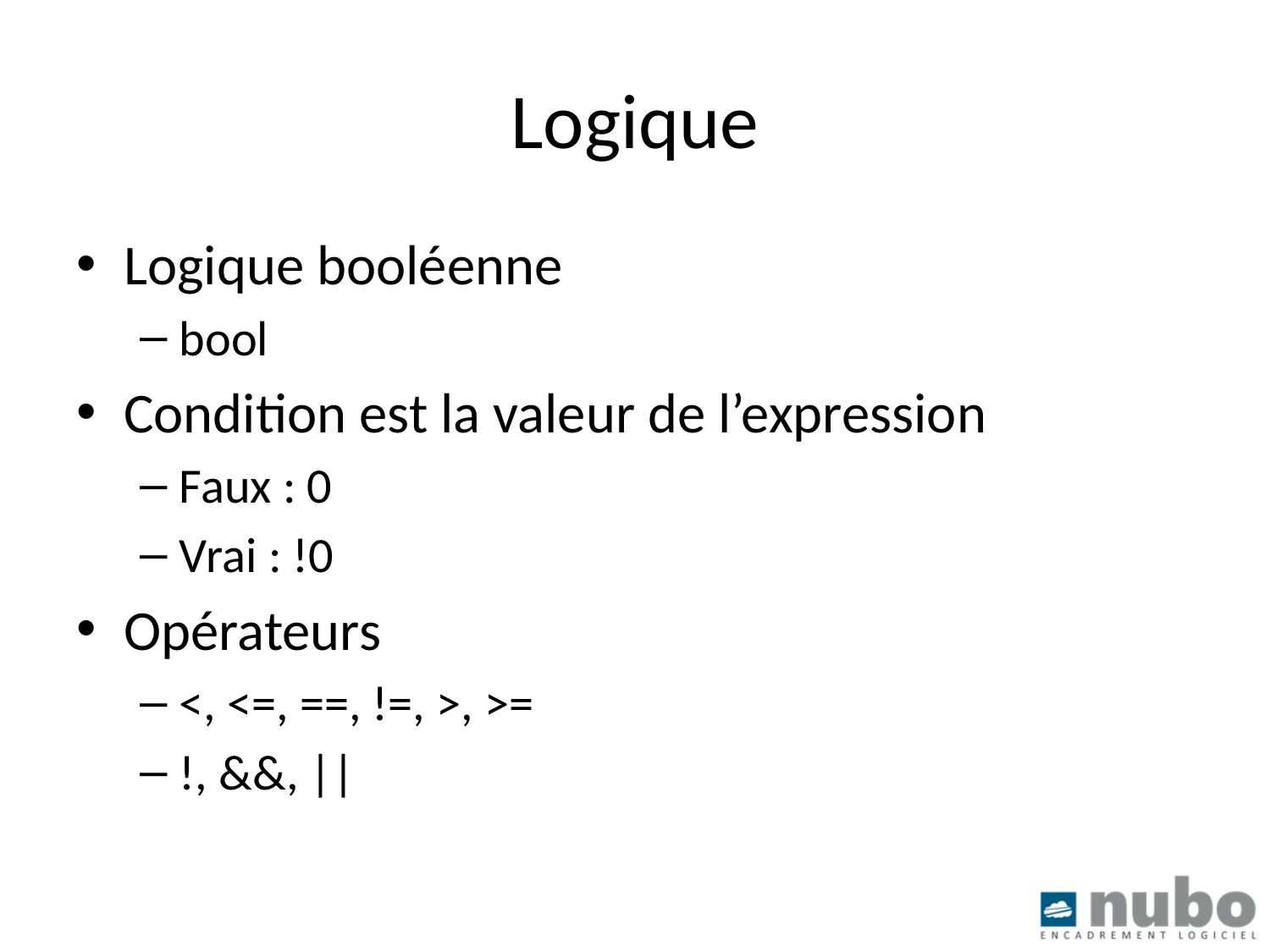

# Logique
Logique booléenne
bool
Condition est la valeur de l’expression
Faux : 0
Vrai : !0
Opérateurs
<, <=, ==, !=, >, >=
!, &&, ||